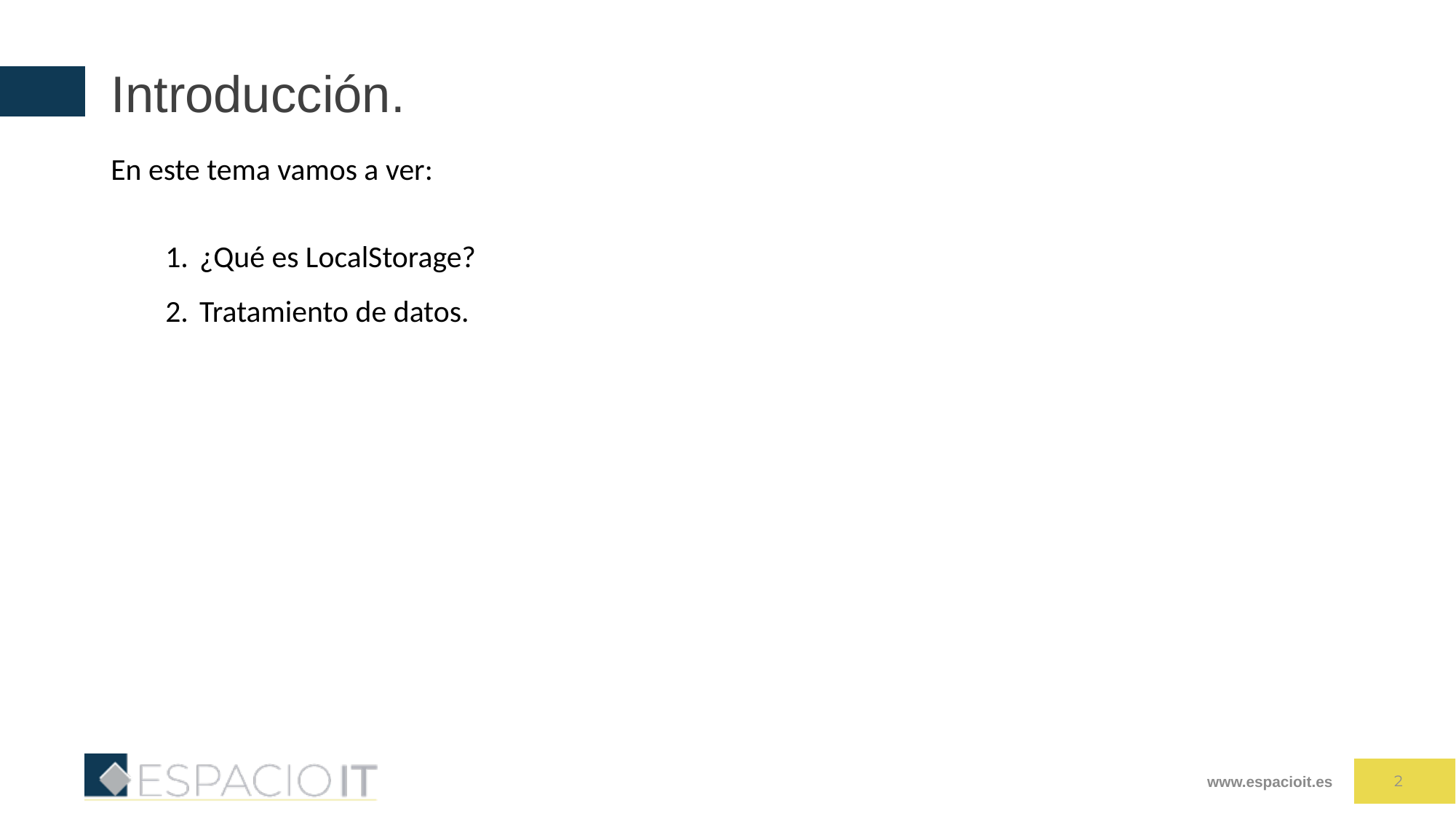

# Introducción.
En este tema vamos a ver:

¿Qué es LocalStorage?
Tratamiento de datos.

2